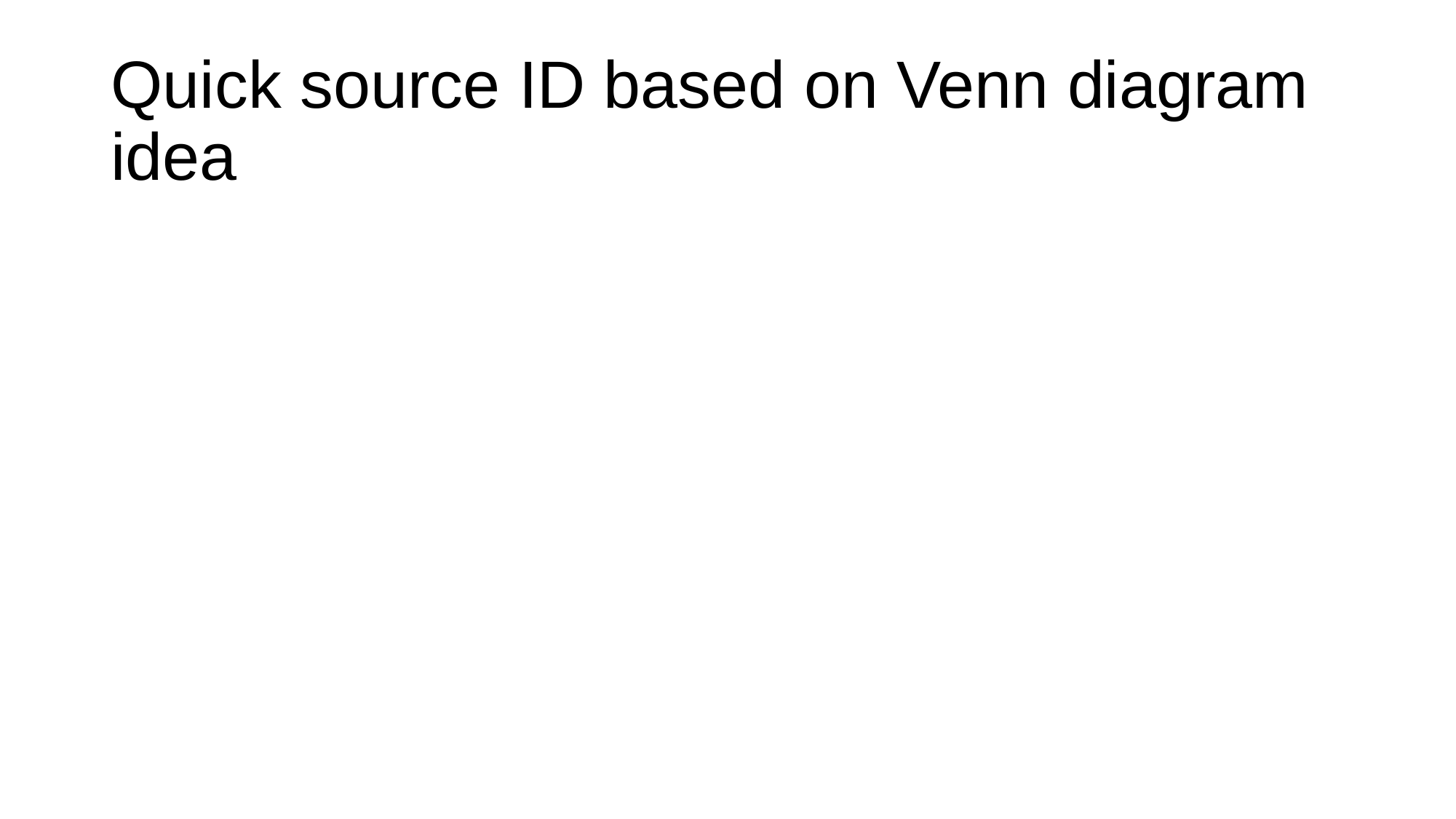

# Quick source ID based on Venn diagram idea